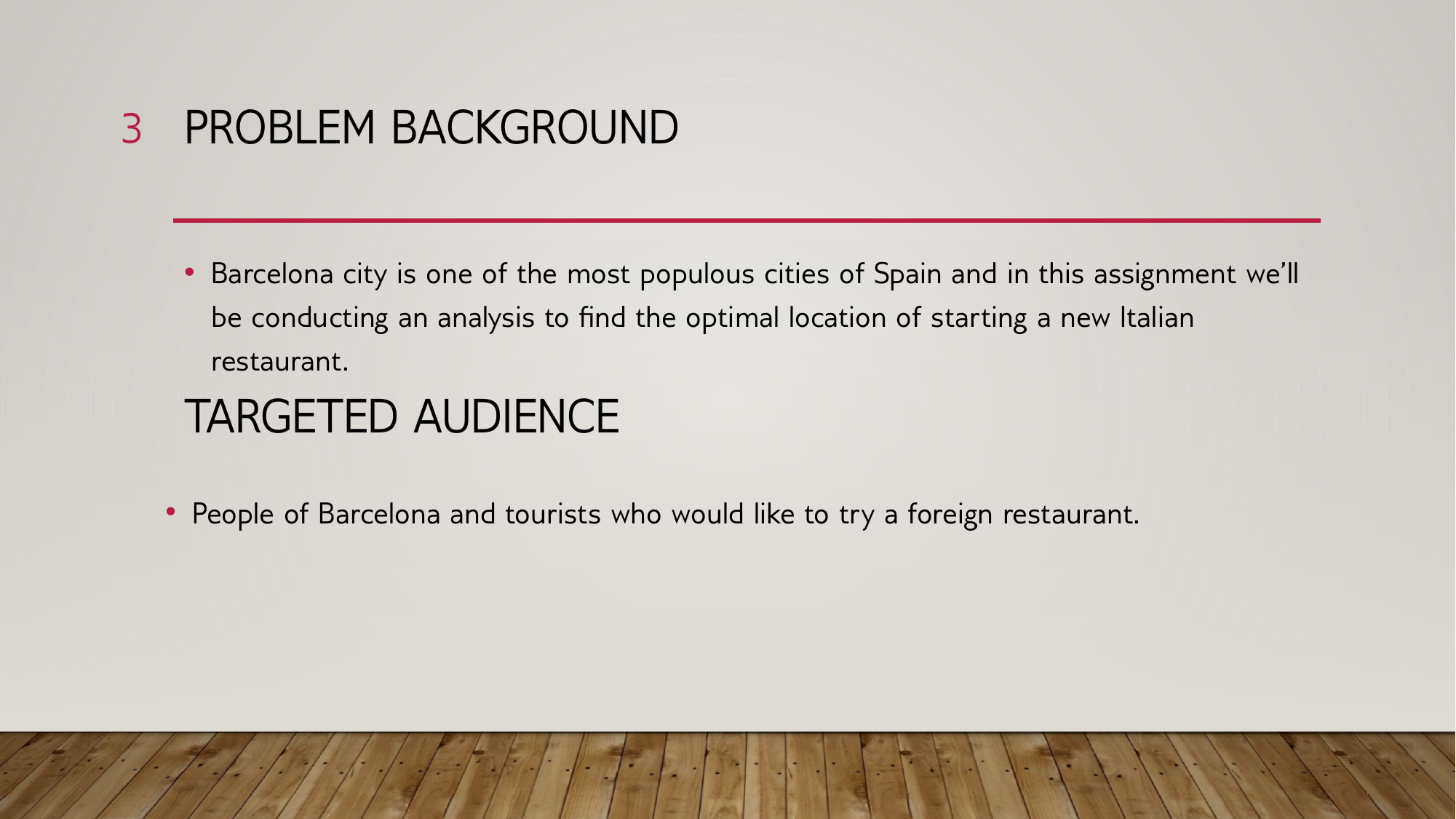

3
# Problem Background
Barcelona city is one of the most populous cities of Spain and in this assignment we’ll be conducting an analysis to find the optimal location of starting a new Italian restaurant.
Targeted Audience
People of Barcelona and tourists who would like to try a foreign restaurant.